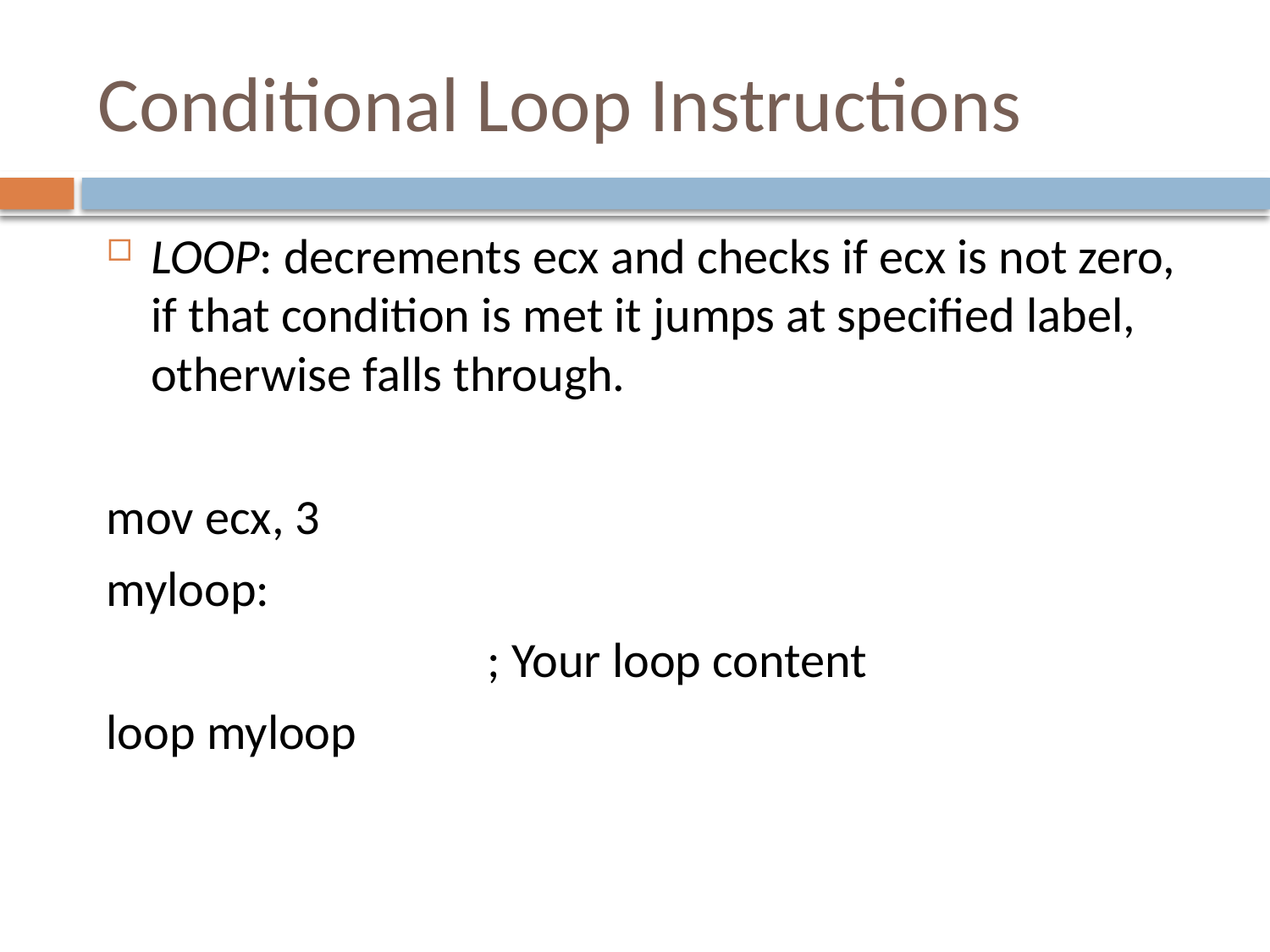

# Conditional Loop Instructions
LOOP: decrements ecx and checks if ecx is not zero, if that condition is met it jumps at specified label, otherwise falls through.

mov ecx, 3
myloop:
			; Your loop content
loop myloop